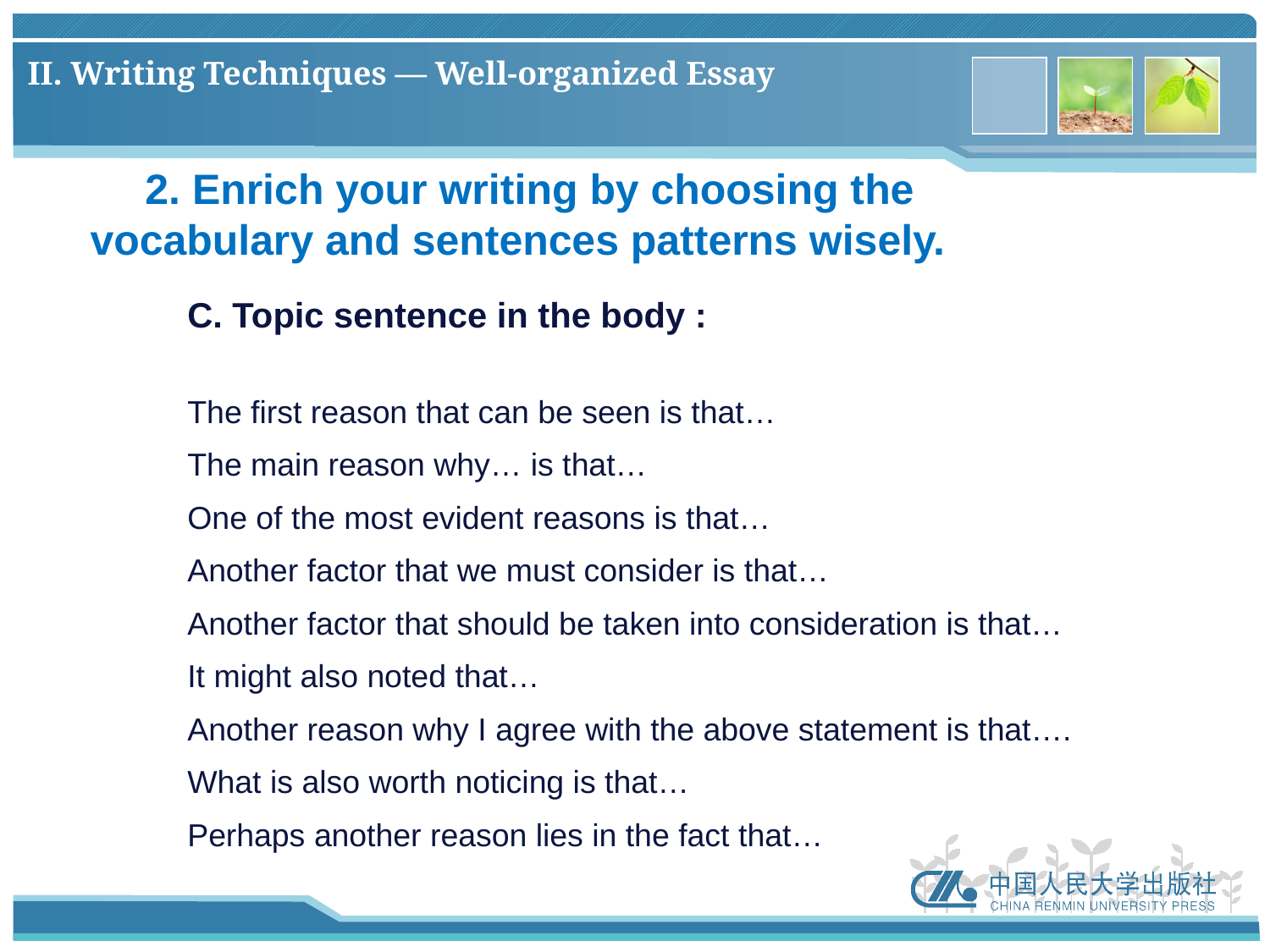

# II. Writing Techniques — Well-organized Essay
2. Enrich your writing by choosing the
vocabulary and sentences patterns wisely.
C. Topic sentence in the body :

The first reason that can be seen is that…
The main reason why… is that…
One of the most evident reasons is that…
Another factor that we must consider is that…
Another factor that should be taken into consideration is that…
It might also noted that…
Another reason why I agree with the above statement is that….
What is also worth noticing is that…
Perhaps another reason lies in the fact that…